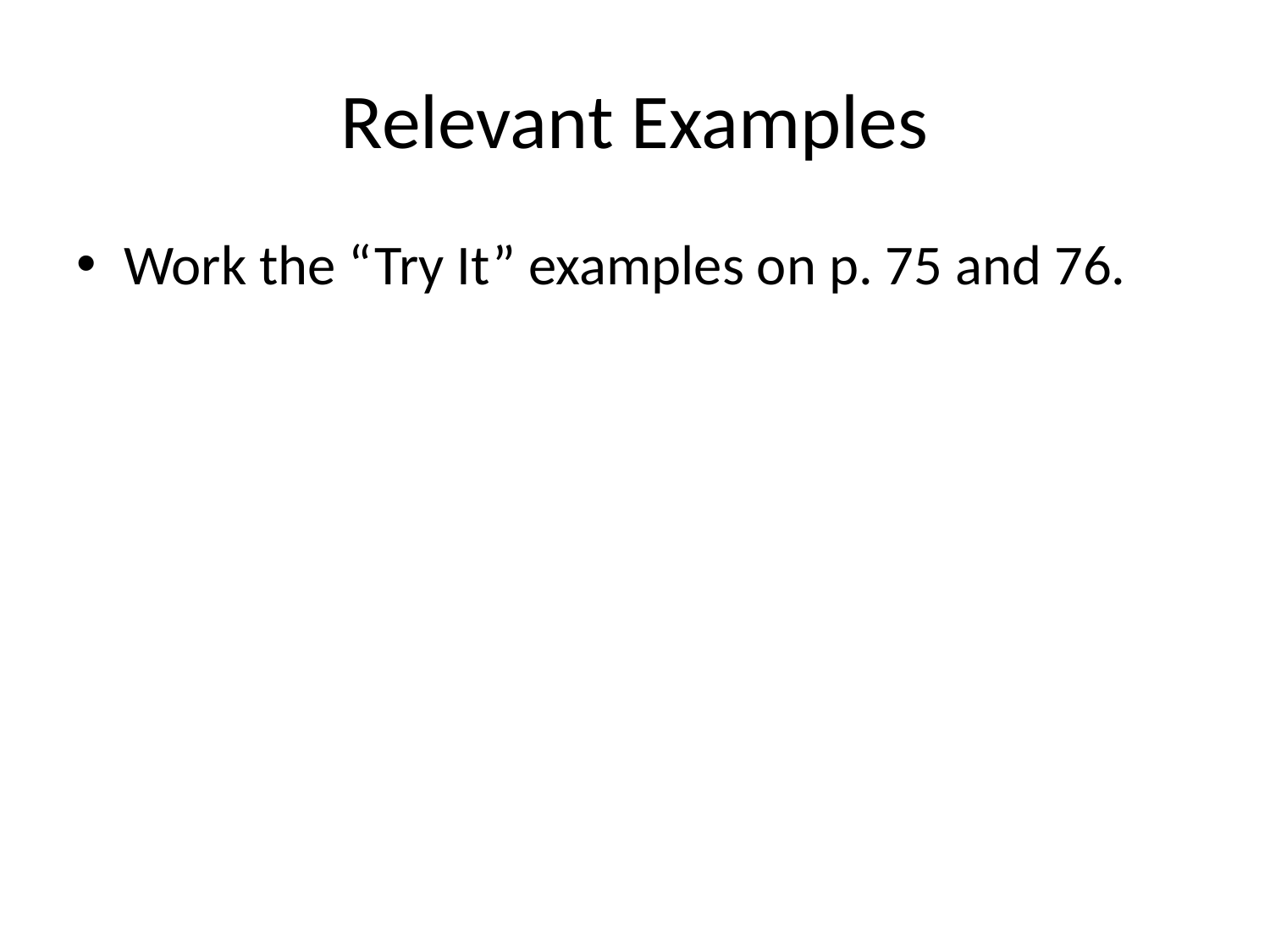

# Relevant Examples
Work the “Try It” examples on p. 75 and 76.